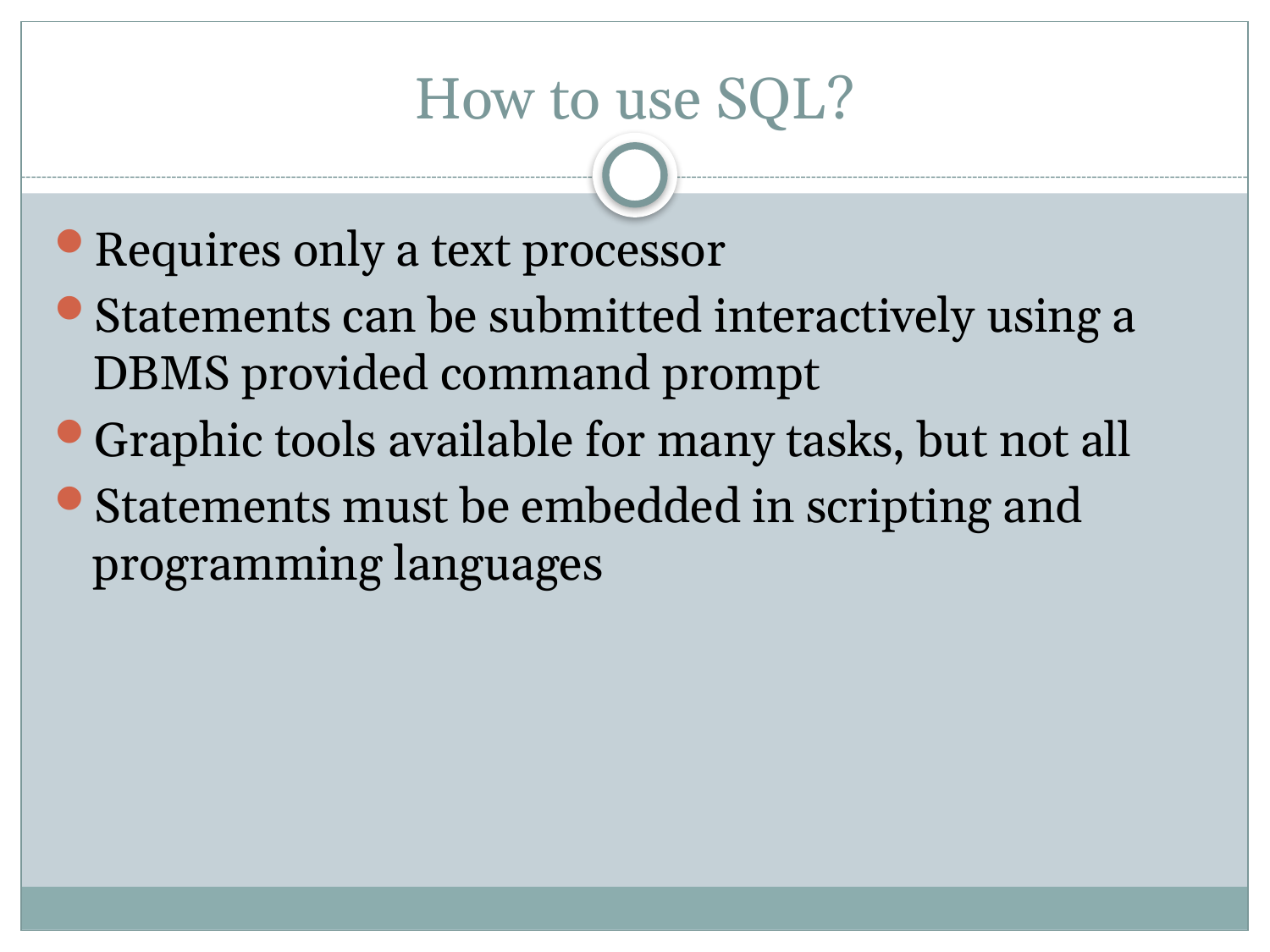

# How to use SQL?
Requires only a text processor
Statements can be submitted interactively using a DBMS provided command prompt
Graphic tools available for many tasks, but not all
Statements must be embedded in scripting and programming languages